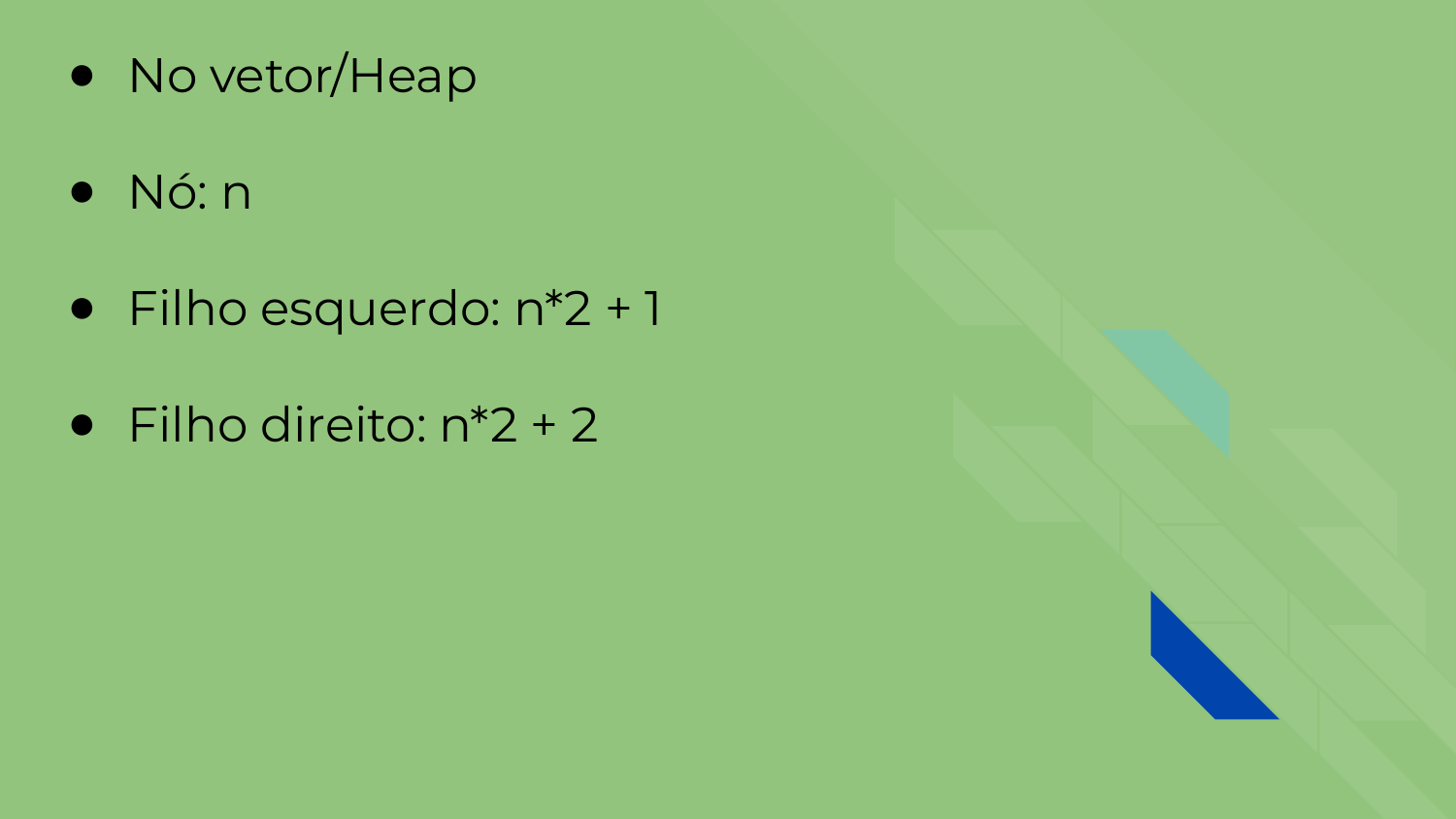

No vetor/Heap

Nó: n

Filho esquerdo: n*2 + 1

Filho direito: n*2 + 2